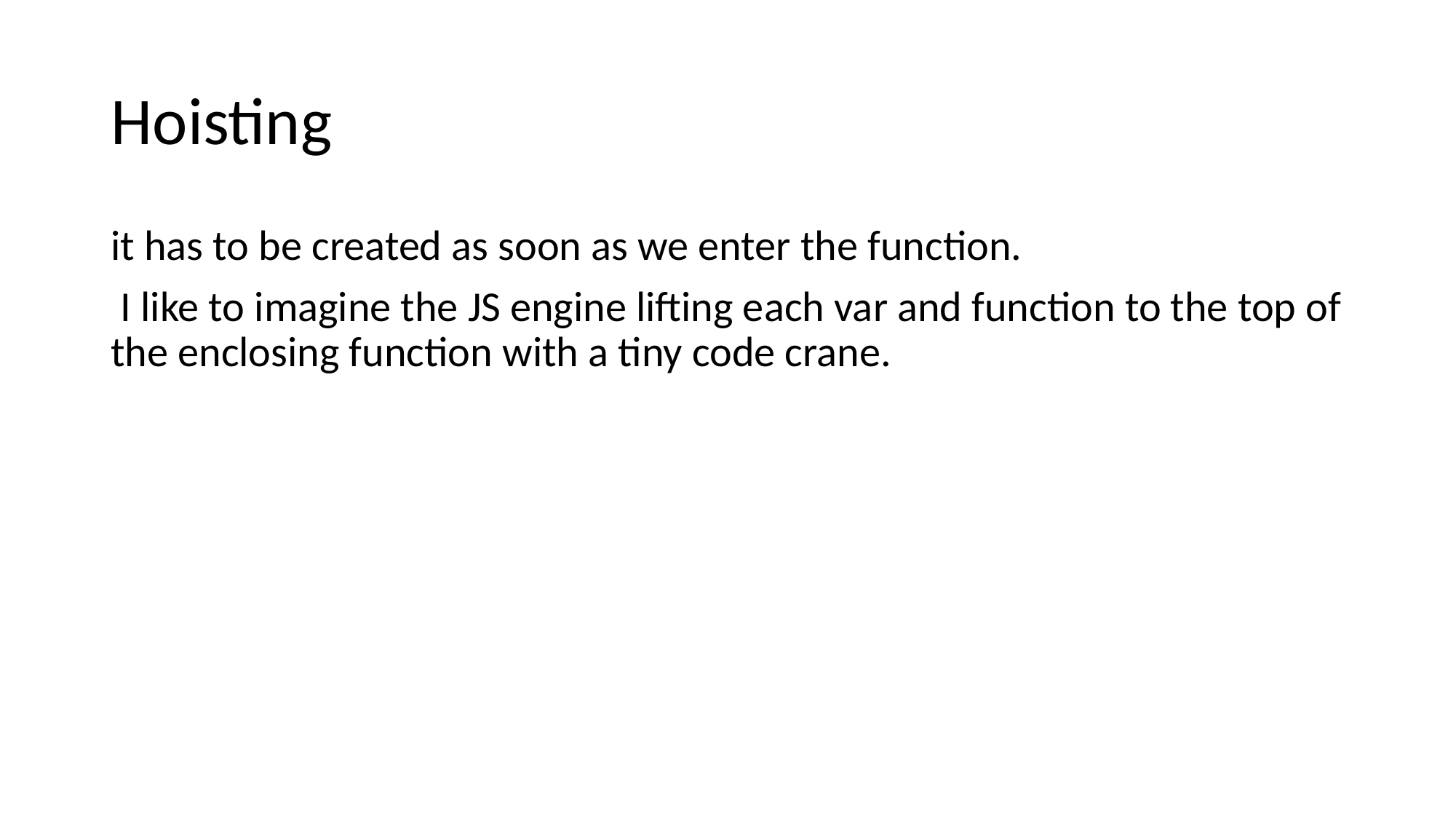

# Hoisting
it has to be created as soon as we enter the function.
 I like to imagine the JS engine lifting each var and function to the top of the enclosing function with a tiny code crane.